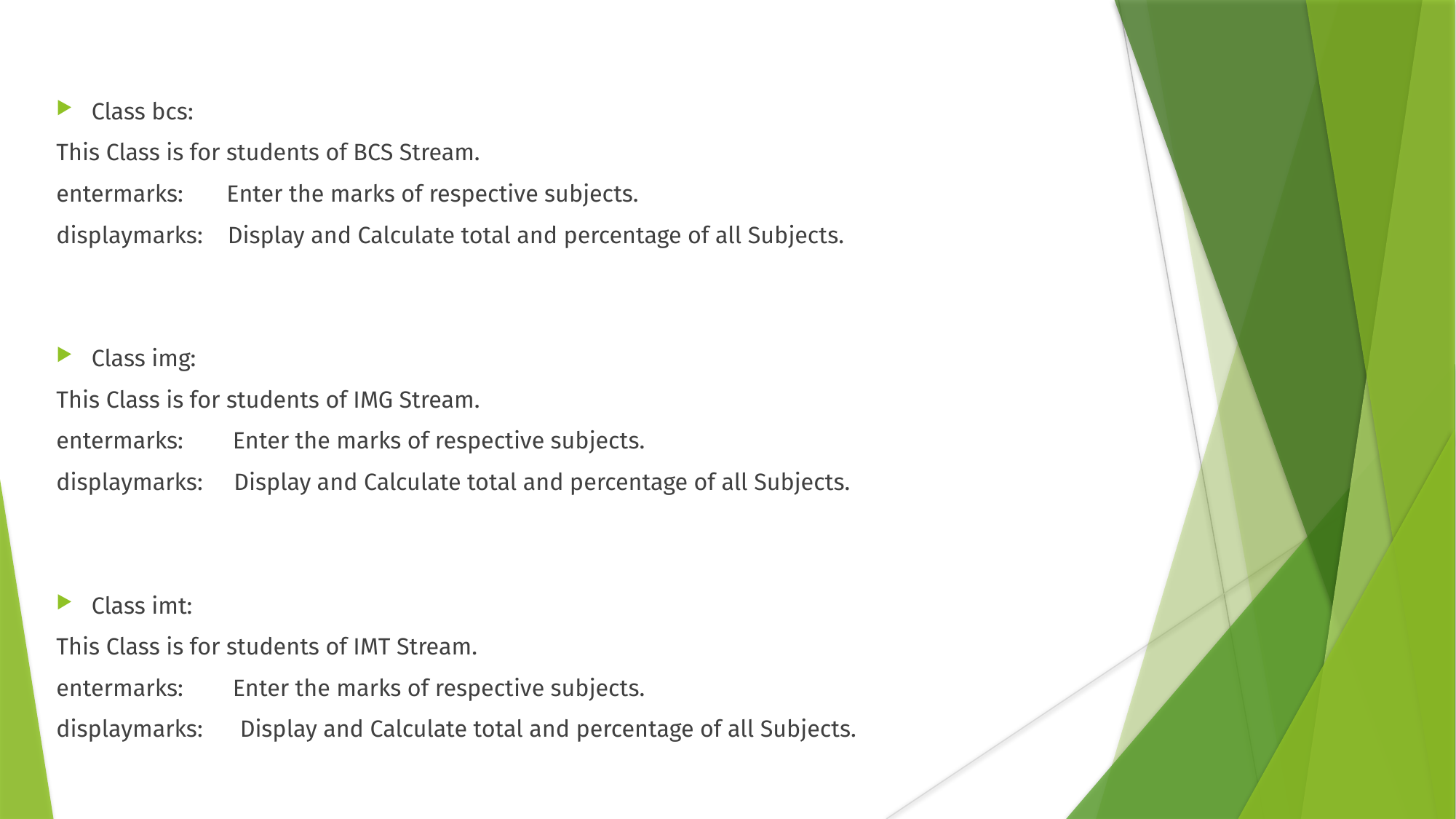

Class bcs:
This Class is for students of BCS Stream.
entermarks:       Enter the marks of respective subjects.
displaymarks:    Display and Calculate total and percentage of all Subjects.

Class img:
This Class is for students of IMG Stream.
entermarks:        Enter the marks of respective subjects.
displaymarks:     Display and Calculate total and percentage of all Subjects.

Class imt:
This Class is for students of IMT Stream.
entermarks:        Enter the marks of respective subjects.
displaymarks:      Display and Calculate total and percentage of all Subjects.